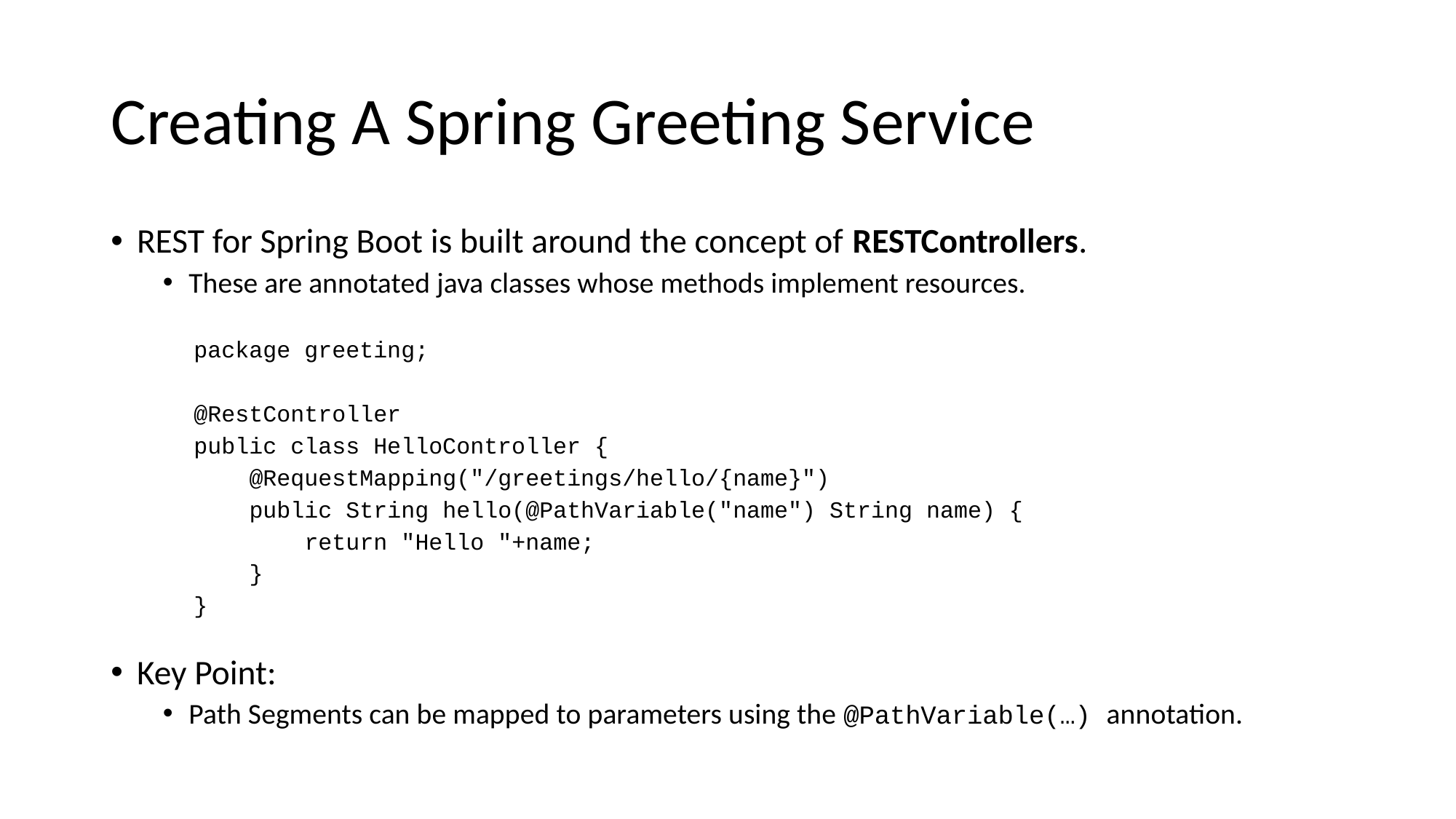

# Creating A Spring Greeting Service
REST for Spring Boot is built around the concept of RESTControllers.
These are annotated java classes whose methods implement resources.

package greeting;

@RestController
public class HelloController {
    @RequestMapping("/greetings/hello/{name}")
    public String hello(@PathVariable("name") String name) {
        return "Hello "+name;
    }
}

Key Point:
Path Segments can be mapped to parameters using the @PathVariable(…) annotation.